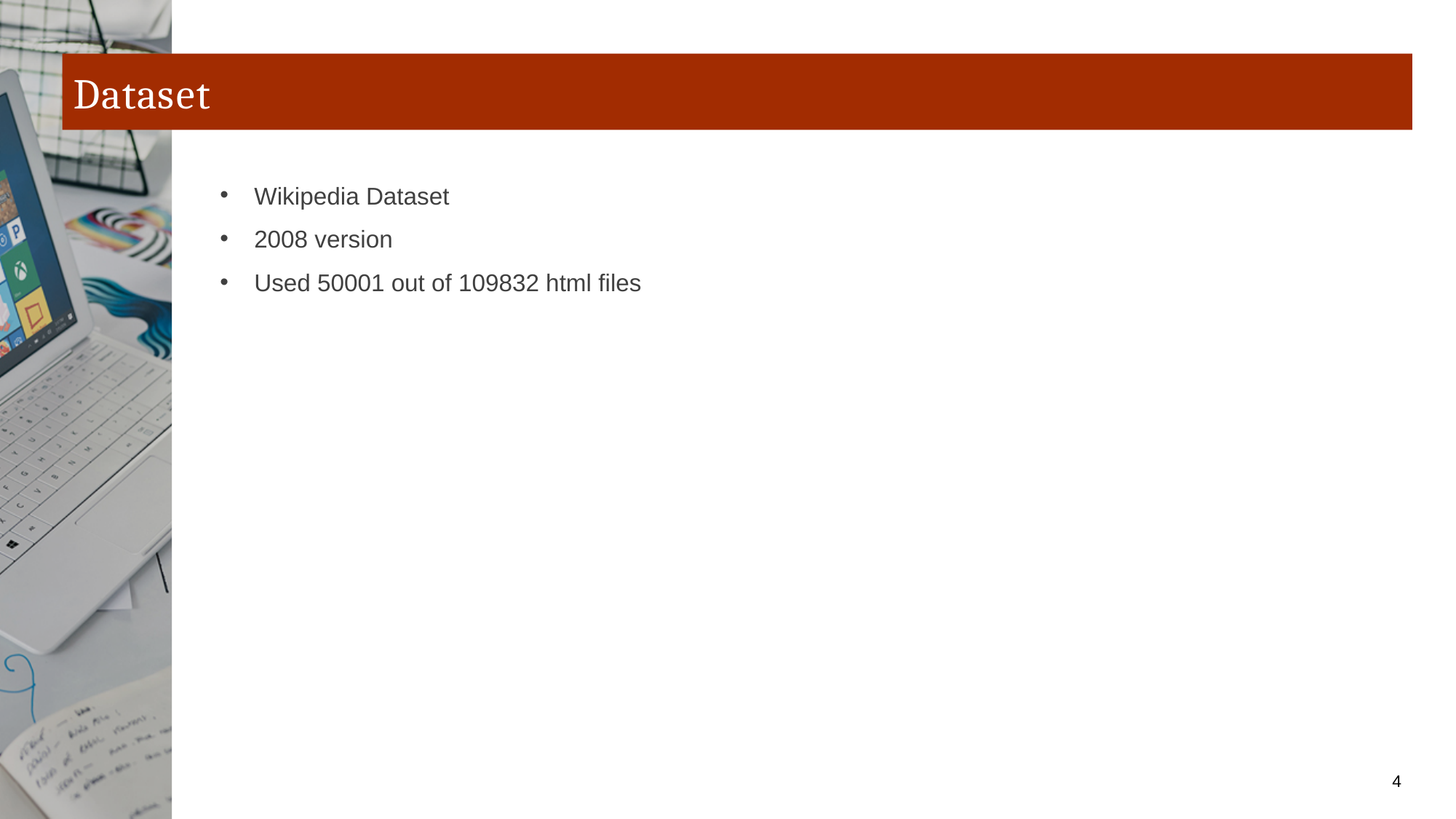

# Dataset
Wikipedia Dataset
2008 version
Used 50001 out of 109832 html files

4